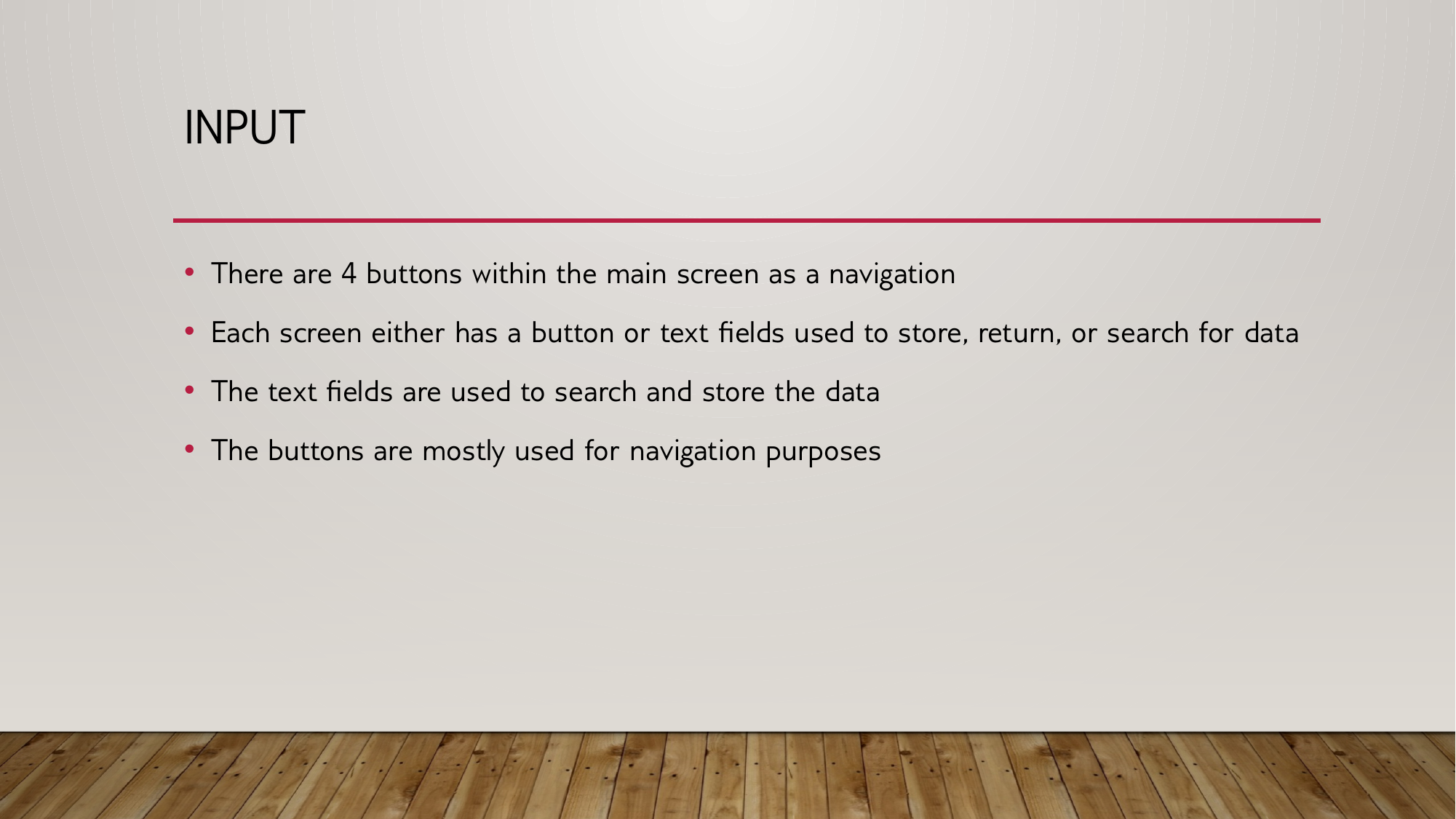

# Input
There are 4 buttons within the main screen as a navigation
Each screen either has a button or text fields used to store, return, or search for data
The text fields are used to search and store the data
The buttons are mostly used for navigation purposes